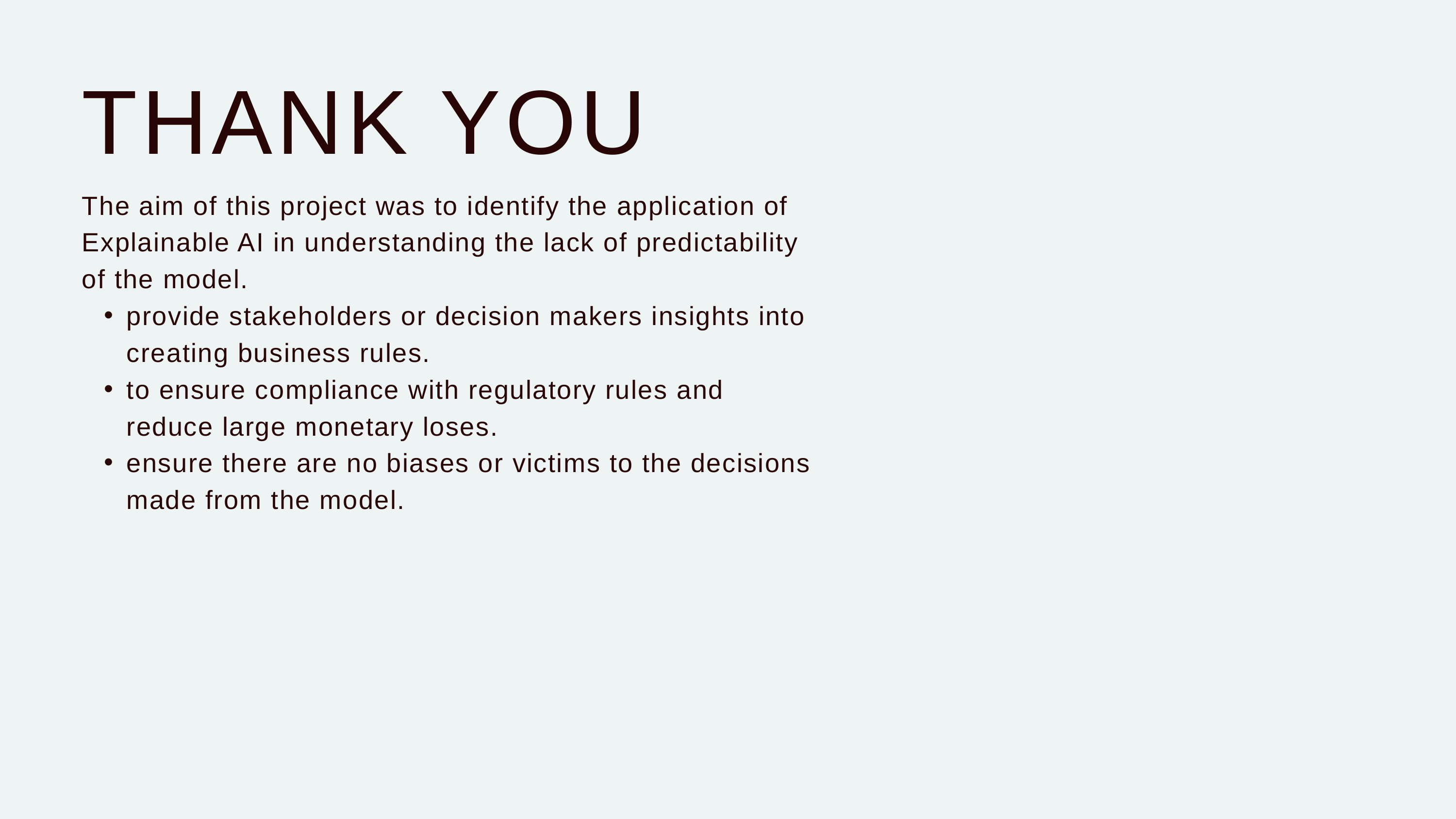

THANK YOU
The aim of this project was to identify the application of Explainable AI in understanding the lack of predictability of the model.
provide stakeholders or decision makers insights into creating business rules.
to ensure compliance with regulatory rules and reduce large monetary loses.
ensure there are no biases or victims to the decisions made from the model.